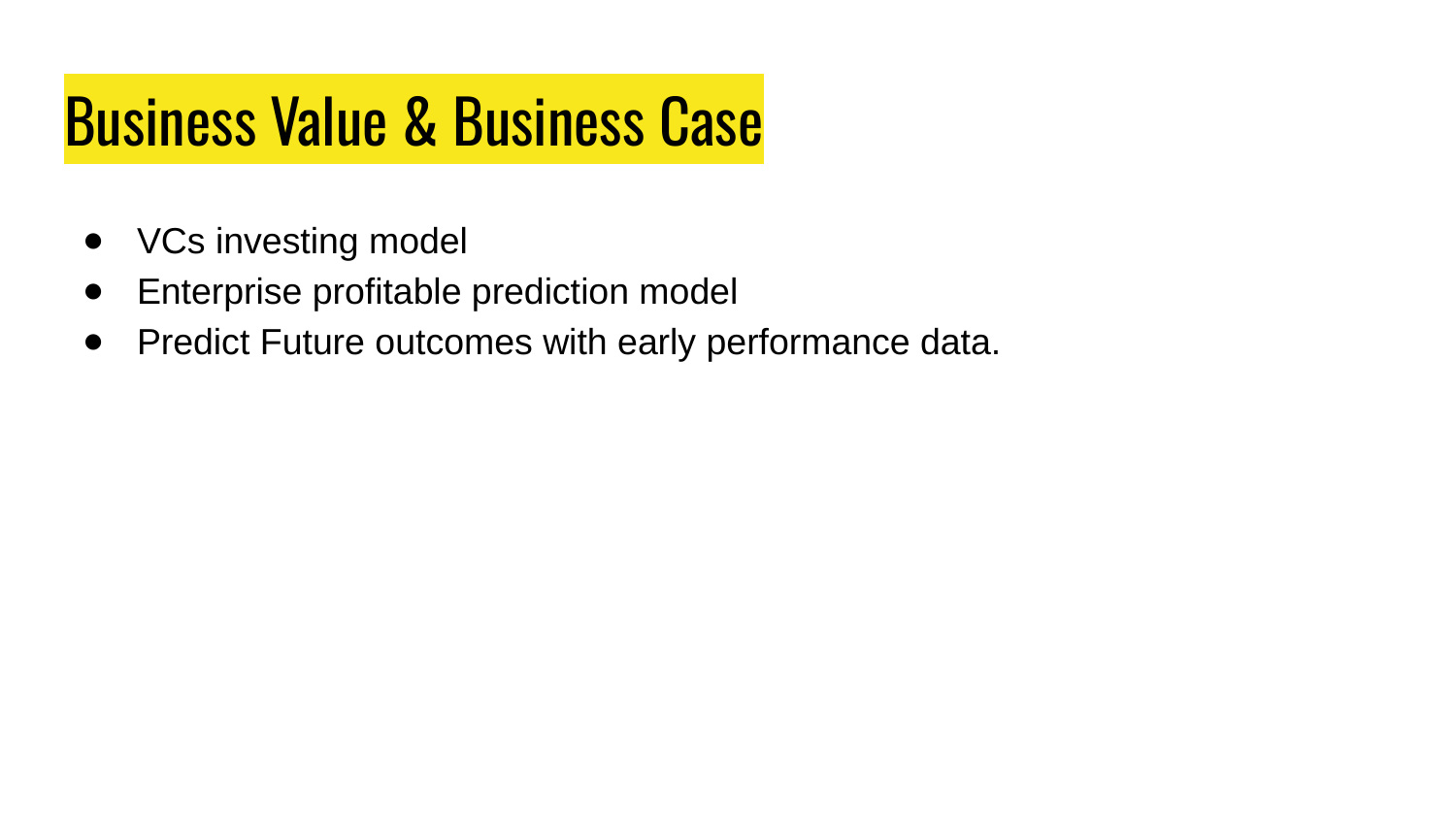

# Business Value & Business Case
VCs investing model
Enterprise profitable prediction model
Predict Future outcomes with early performance data.